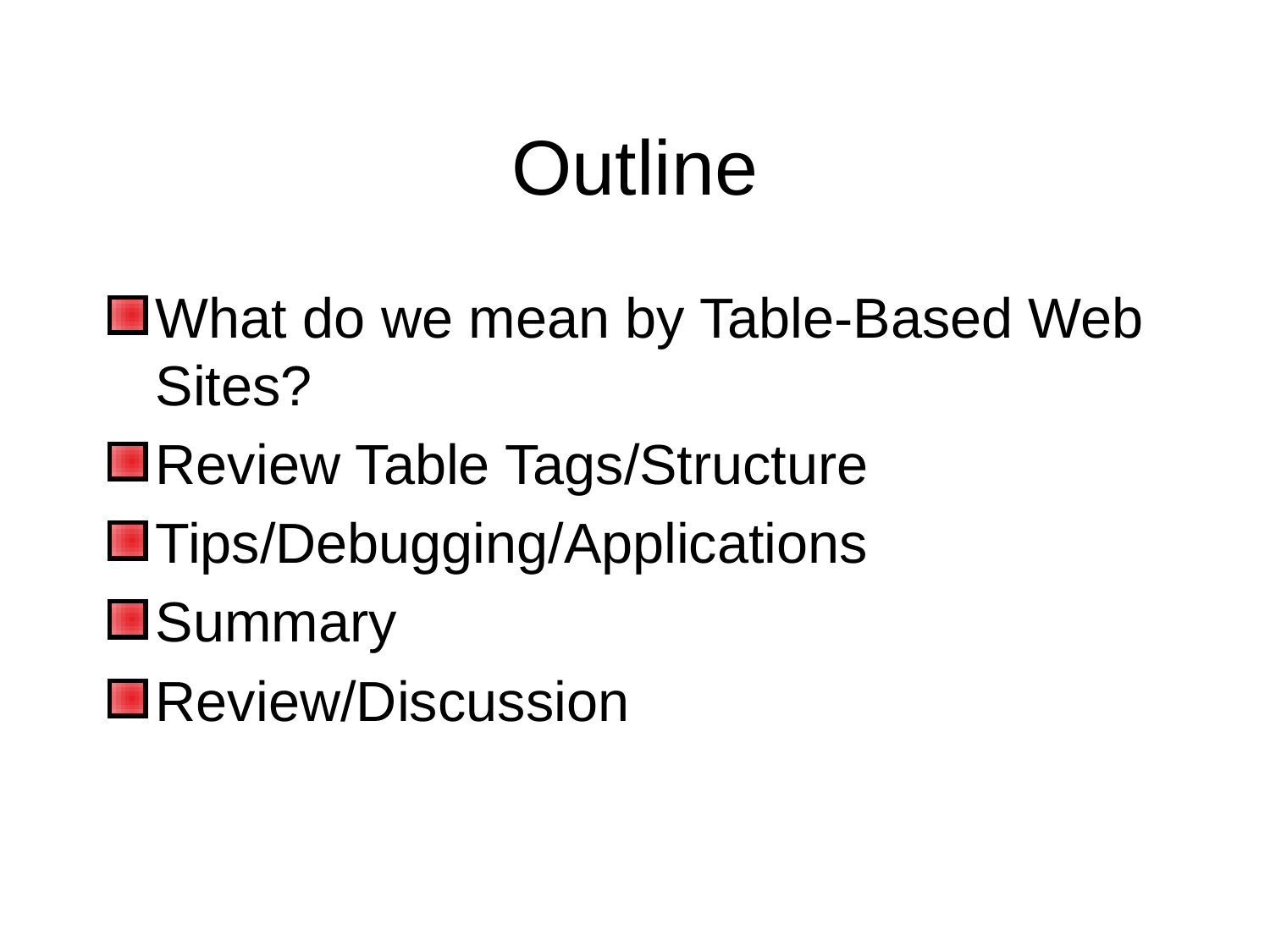

# Outline
What do we mean by Table-Based Web Sites?
Review Table Tags/Structure
Tips/Debugging/Applications
Summary
Review/Discussion